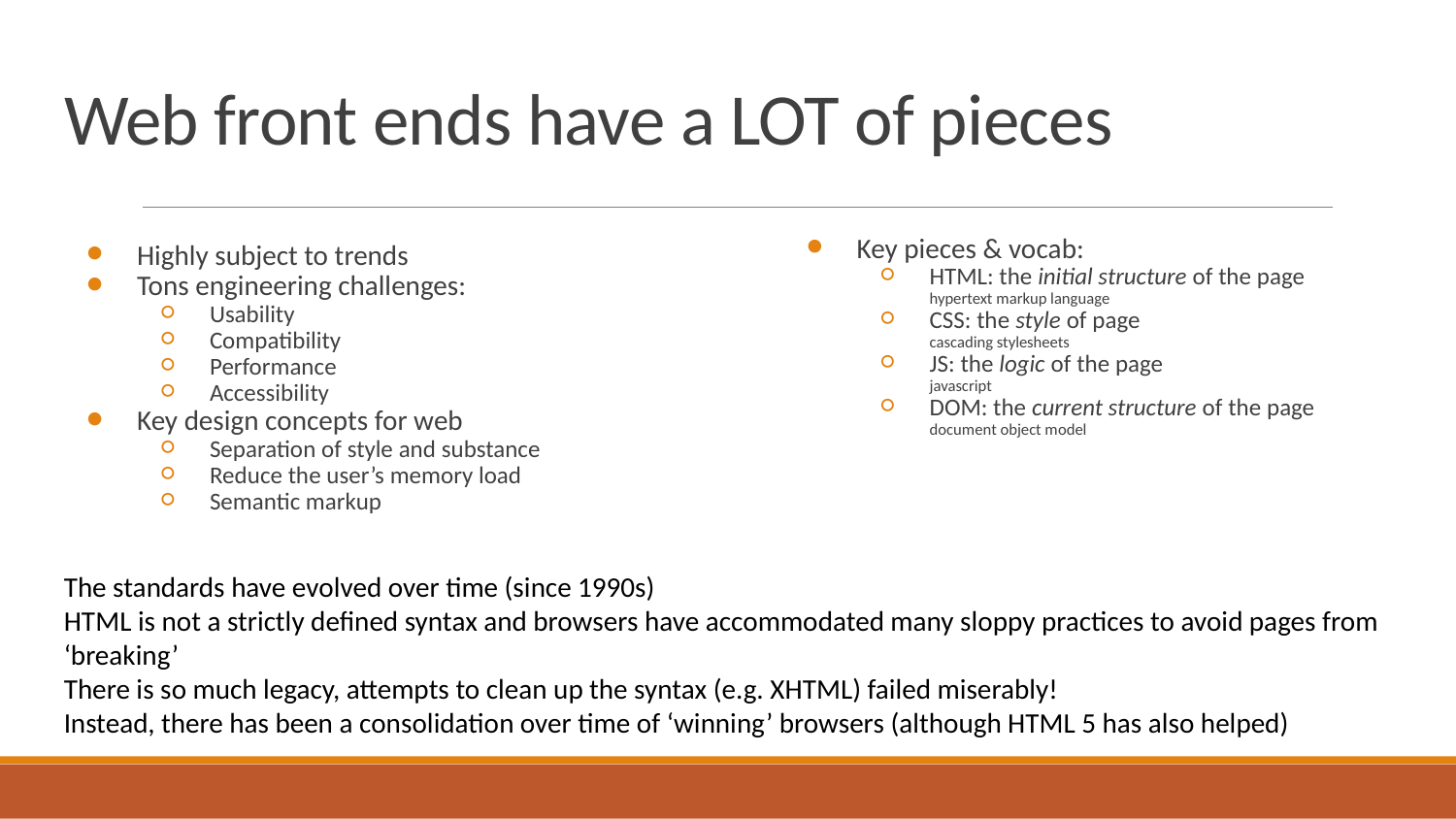

# Web front ends have a LOT of pieces
Key pieces & vocab:
HTML: the initial structure of the page
hypertext markup language
CSS: the style of page
cascading stylesheets
JS: the logic of the page
javascript
DOM: the current structure of the page
document object model
Highly subject to trends
Tons engineering challenges:
Usability
Compatibility
Performance
Accessibility
Key design concepts for web
Separation of style and substance
Reduce the user’s memory load
Semantic markup
The standards have evolved over time (since 1990s)
HTML is not a strictly defined syntax and browsers have accommodated many sloppy practices to avoid pages from ‘breaking’
There is so much legacy, attempts to clean up the syntax (e.g. XHTML) failed miserably!
Instead, there has been a consolidation over time of ‘winning’ browsers (although HTML 5 has also helped)